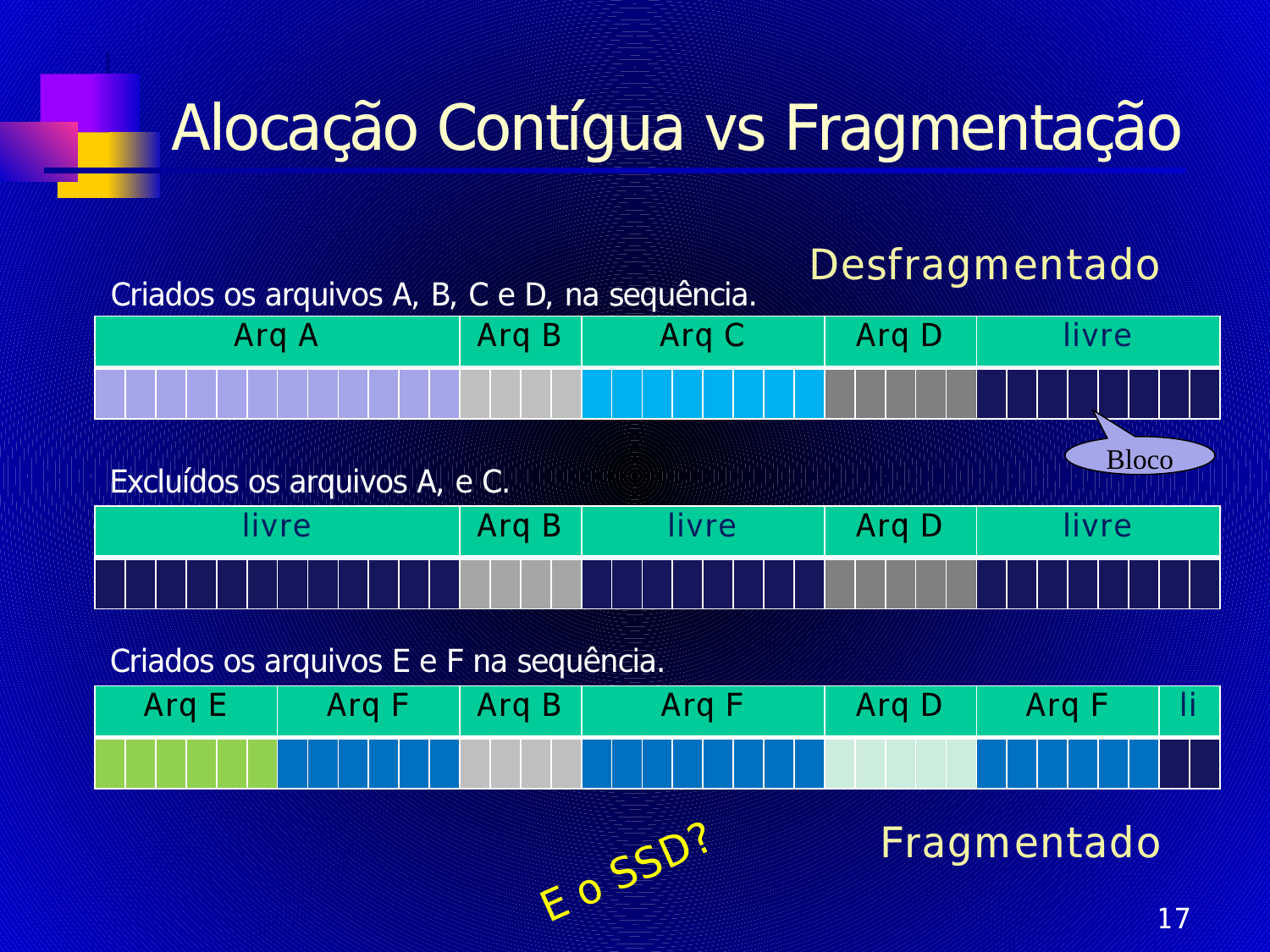

# Alocação Contígua vs Fragmentação
Desfragmentado
Criados os arquivos A, B, C e D, na sequência.
| Arq A |  |  |  |  |  |  |  |  |  |  |  | Arq B |  |  |  | Arq C |  |  |  |  |  |  |  | Arq D |  |  |  |  | livre |  |  |  |  |  |  |  |
| --- | --- | --- | --- | --- | --- | --- | --- | --- | --- | --- | --- | --- | --- | --- | --- | --- | --- | --- | --- | --- | --- | --- | --- | --- | --- | --- | --- | --- | --- | --- | --- | --- | --- | --- | --- | --- |
|  |  |  |  |  |  |  |  |  |  |  |  |  |  |  |  |  |  |  |  |  |  |  |  |  |  |  |  |  |  |  |  |  |  |  |  |  |
Bloco
Excluídos os arquivos A, e C.
| livre |  |  |  |  |  |  |  |  |  |  |  | Arq B |  |  |  | livre |  |  |  |  |  |  |  | Arq D |  |  |  |  | livre |  |  |  |  |  |  |  |
| --- | --- | --- | --- | --- | --- | --- | --- | --- | --- | --- | --- | --- | --- | --- | --- | --- | --- | --- | --- | --- | --- | --- | --- | --- | --- | --- | --- | --- | --- | --- | --- | --- | --- | --- | --- | --- |
|  |  |  |  |  |  |  |  |  |  |  |  |  |  |  |  |  |  |  |  |  |  |  |  |  |  |  |  |  |  |  |  |  |  |  |  |  |
Criados os arquivos E e F na sequência.
| Arq E |  |  |  |  |  | Arq F |  |  |  |  |  | Arq B |  |  |  | Arq F |  |  |  |  |  |  |  | Arq D |  |  |  |  | Arq F |  |  |  |  |  | li |  |
| --- | --- | --- | --- | --- | --- | --- | --- | --- | --- | --- | --- | --- | --- | --- | --- | --- | --- | --- | --- | --- | --- | --- | --- | --- | --- | --- | --- | --- | --- | --- | --- | --- | --- | --- | --- | --- |
|  |  |  |  |  |  |  |  |  |  |  |  |  |  |  |  |  |  |  |  |  |  |  |  |  |  |  |  |  |  |  |  |  |  |  |  |  |
Fragmentado
E o SSD?
17